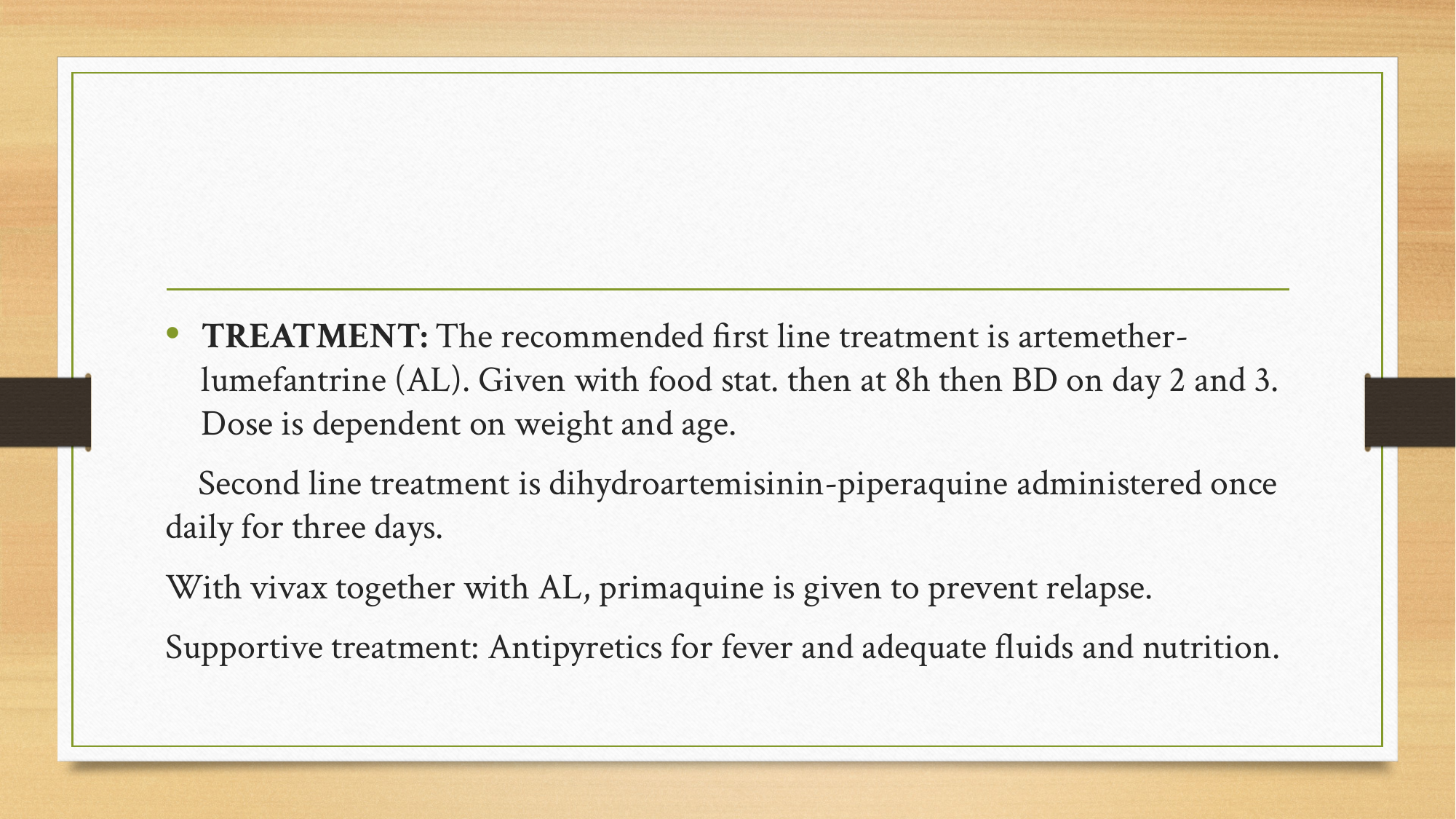

#
TREATMENT: The recommended first line treatment is artemether-lumefantrine (AL). Given with food stat. then at 8h then BD on day 2 and 3. Dose is dependent on weight and age.
    Second line treatment is dihydroartemisinin-piperaquine administered once daily for three days.
With vivax together with AL, primaquine is given to prevent relapse.
Supportive treatment: Antipyretics for fever and adequate fluids and nutrition.